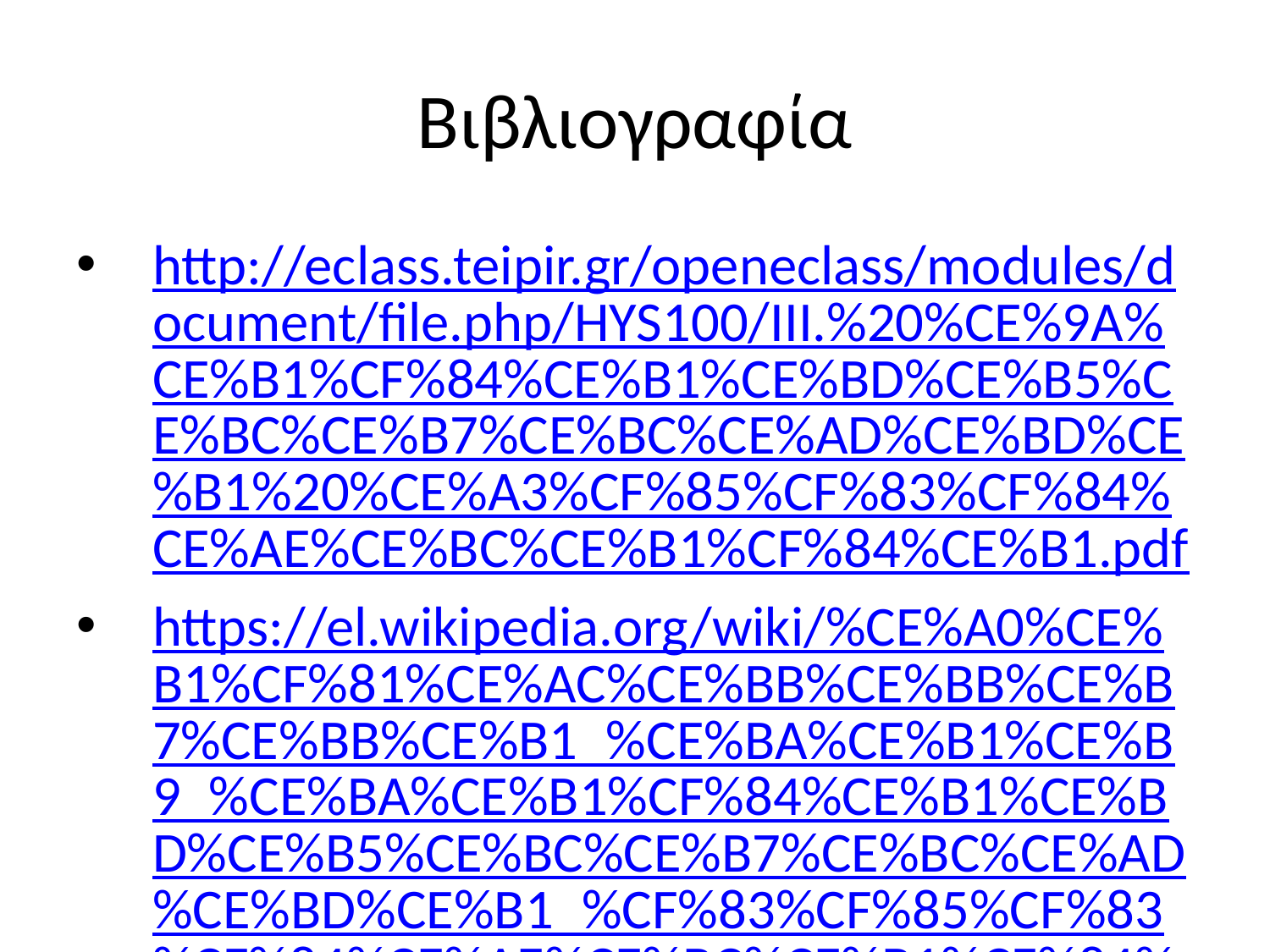

# Βιβλιογραφία
http://eclass.teipir.gr/openeclass/modules/document/file.php/HYS100/III.%20%CE%9A%CE%B1%CF%84%CE%B1%CE%BD%CE%B5%CE%BC%CE%B7%CE%BC%CE%AD%CE%BD%CE%B1%20%CE%A3%CF%85%CF%83%CF%84%CE%AE%CE%BC%CE%B1%CF%84%CE%B1.pdf
https://el.wikipedia.org/wiki/%CE%A0%CE%B1%CF%81%CE%AC%CE%BB%CE%BB%CE%B7%CE%BB%CE%B1_%CE%BA%CE%B1%CE%B9_%CE%BA%CE%B1%CF%84%CE%B1%CE%BD%CE%B5%CE%BC%CE%B7%CE%BC%CE%AD%CE%BD%CE%B1_%CF%83%CF%85%CF%83%CF%84%CE%AE%CE%BC%CE%B1%CF%84%CE%B1
http://www.cslab.ece.ntua.gr/courses/distrib/2016/files/fall2016_17/lectures_1/distributed_01.pdf
https://dspace.lib.uom.gr/bitstream/2159/2599/1/MouratidouMsc2007.pdf
http://www.cs.uoi.gr/~tsap/teaching/2011-cs409/material/oop-12.pdf?fbclid=IwAR3qWkILZIcjxYyIt-1i1Mjpj08oZ1ziigQgj00lhuBRXPb8Nuthsk5i1SI